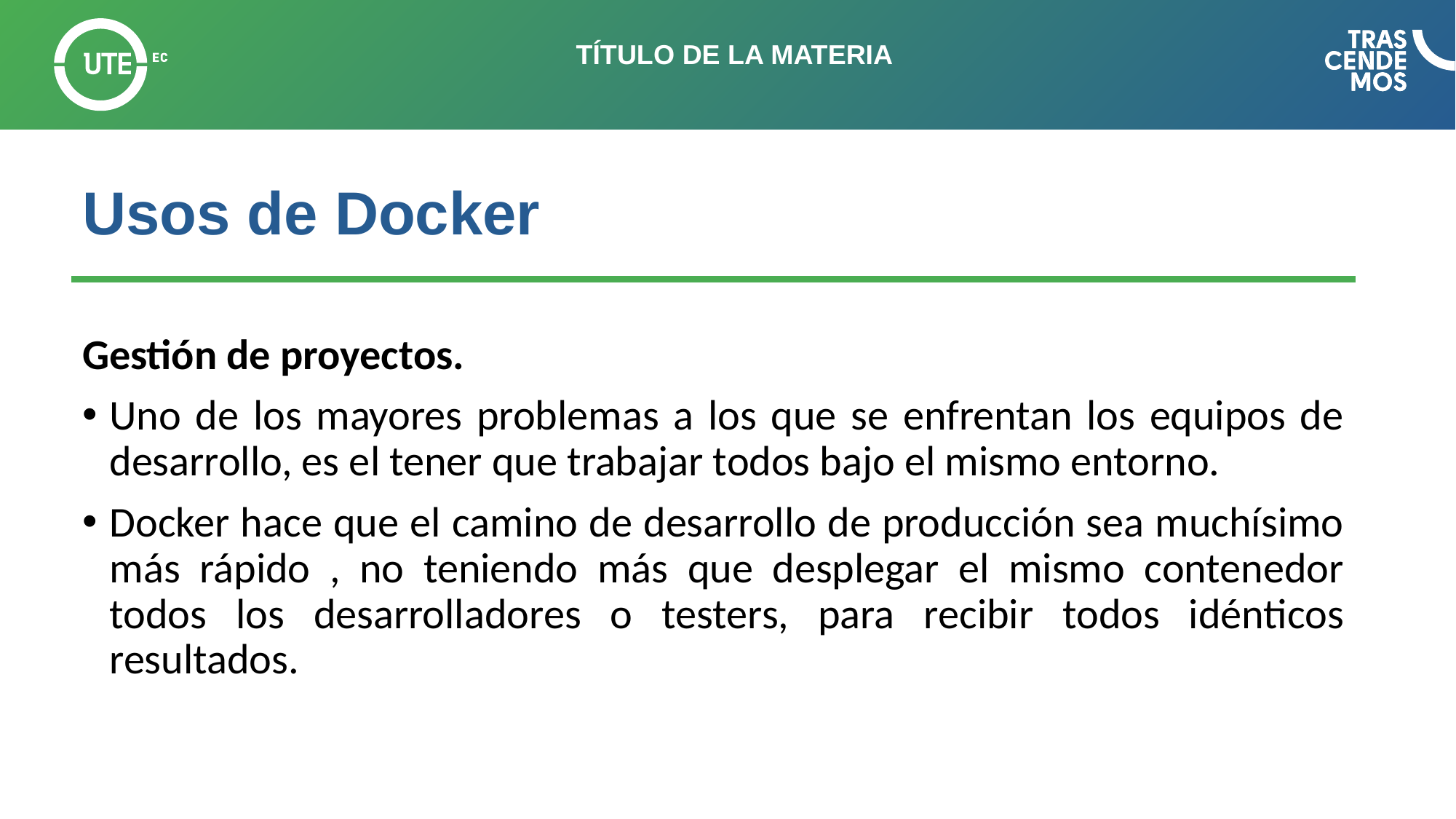

# Usos de Docker
Gestión de proyectos.
Uno de los mayores problemas a los que se enfrentan los equipos de desarrollo, es el tener que trabajar todos bajo el mismo entorno.
Docker hace que el camino de desarrollo de producción sea muchísimo más rápido , no teniendo más que desplegar el mismo contenedor todos los desarrolladores o testers, para recibir todos idénticos resultados.